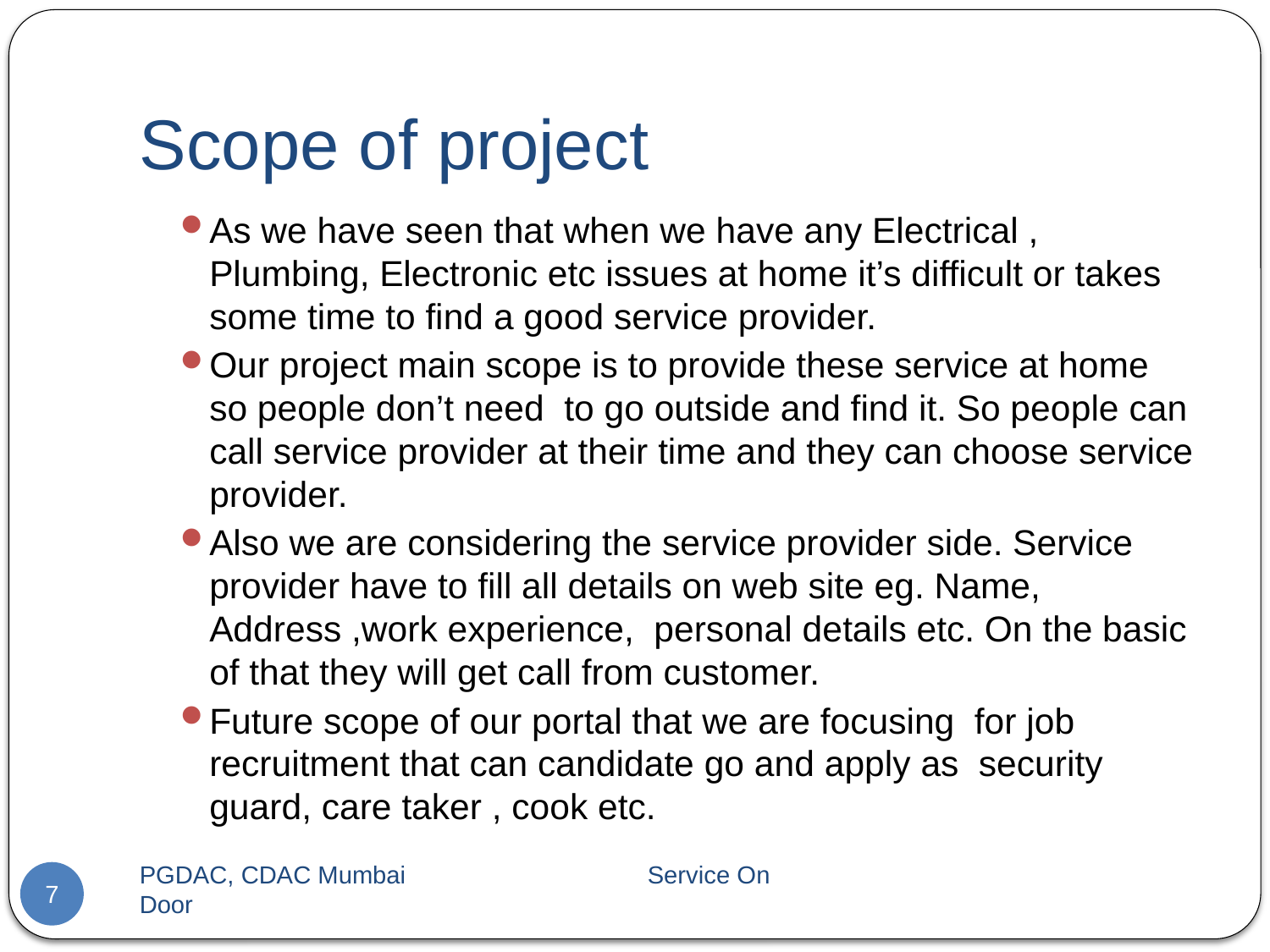

# Scope of project
As we have seen that when we have any Electrical , Plumbing, Electronic etc issues at home it’s difficult or takes some time to find a good service provider.
Our project main scope is to provide these service at home so people don’t need  to go outside and find it. So people can call service provider at their time and they can choose service provider.
Also we are considering the service provider side. Service provider have to fill all details on web site eg. Name, Address ,work experience,  personal details etc. On the basic of that they will get call from customer.
Future scope of our portal that we are focusing  for job recruitment that can candidate go and apply as  security guard, care taker , cook etc.

PGDAC, CDAC Mumbai 		Service On Door
7